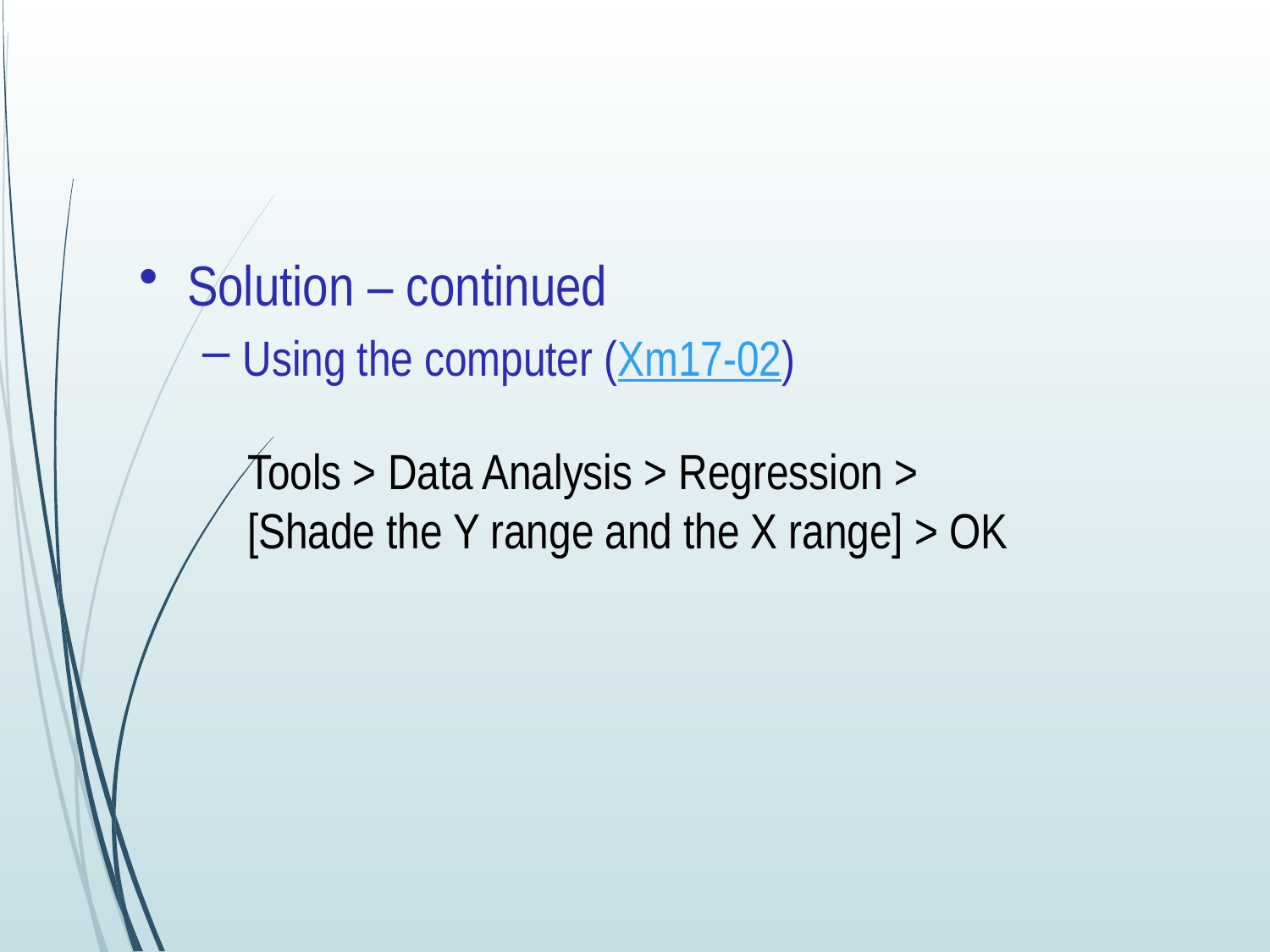

Solution – continued
Using the computer (Xm17-02)
Tools > Data Analysis > Regression >
[Shade the Y range and the X range] > OK